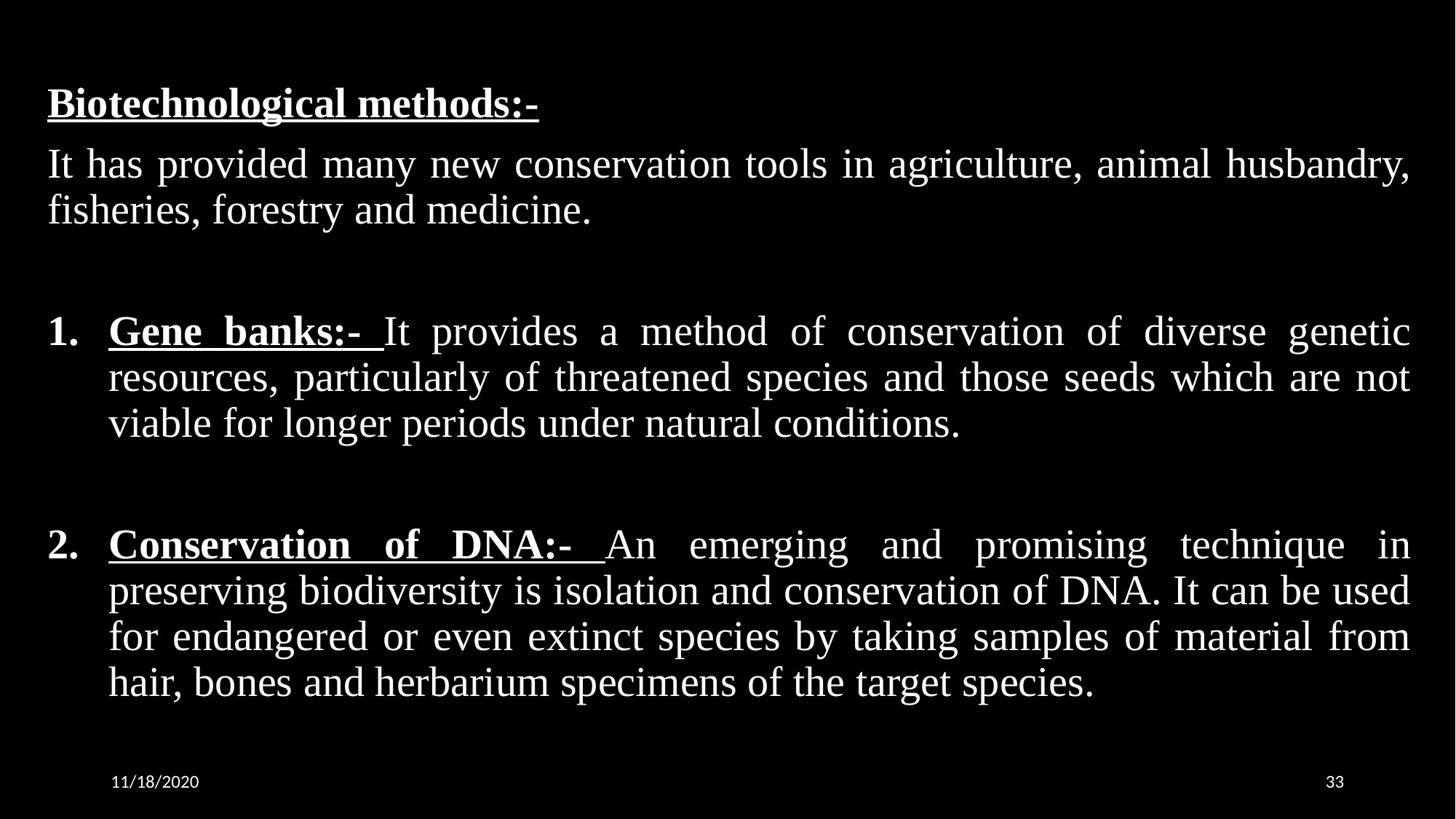

Biotechnological methods:-
It has provided many new conservation tools in agriculture, animal husbandry, fisheries, forestry and medicine..

Gene banks:- It provides a method of conservation of diverse genetic resources, particularly of threatened species and those seeds which are not viable for longer periods under natural conditions.

Conservation of DNA:- An emerging and promising technique in preserving biodiversity is isolation and conservation of DNA. It can be used for endangered or even extinct species by taking samples of material from hair, bones and herbarium specimens of the target species.

11/18/2020
33